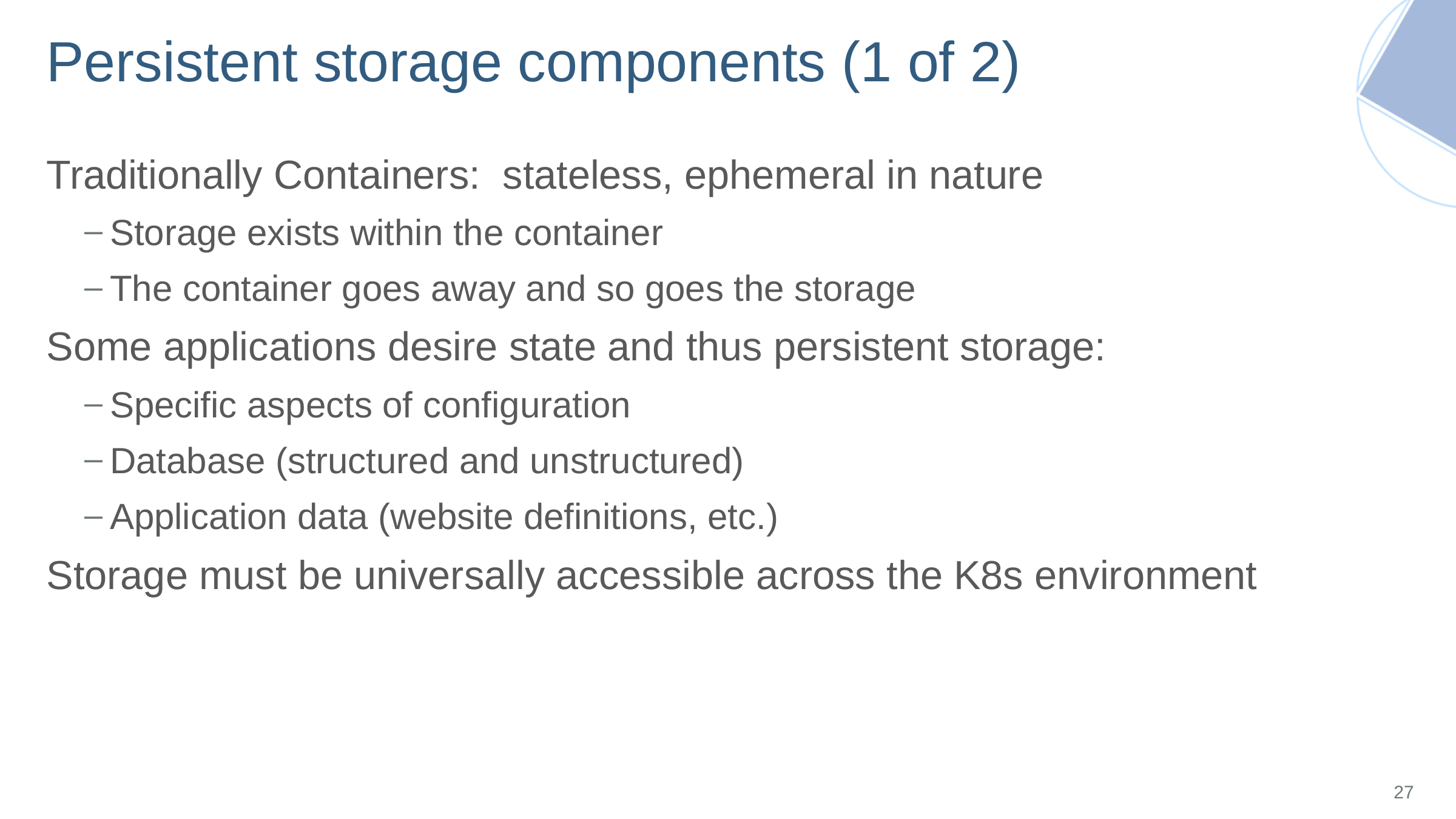

# Persistent storage components (1 of 2)
Traditionally Containers:  stateless, ephemeral in nature
Storage exists within the container
The container goes away and so goes the storage
Some applications desire state and thus persistent storage:
Specific aspects of configuration
Database (structured and unstructured)
Application data (website definitions, etc.)
Storage must be universally accessible across the K8s environment
27